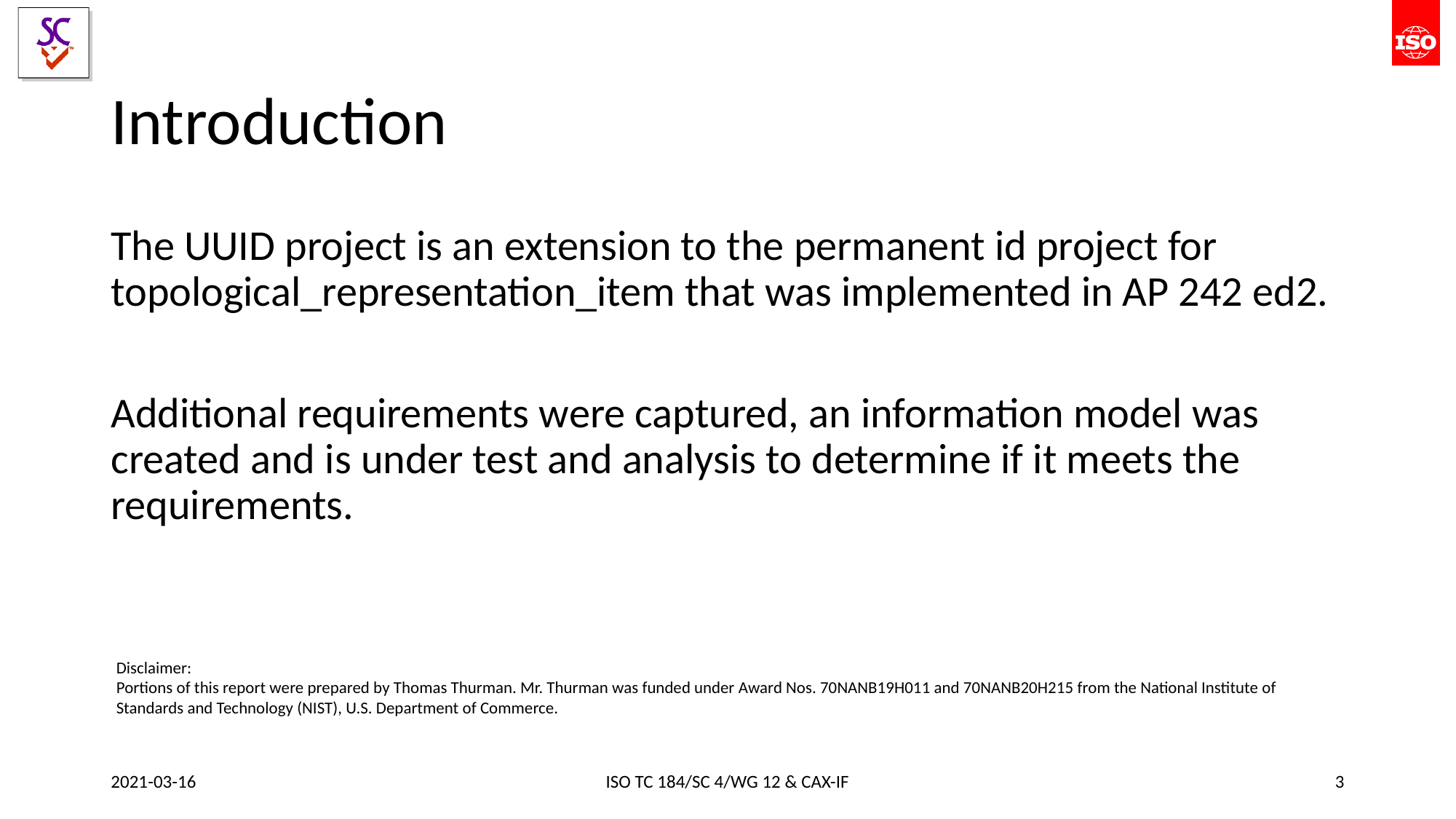

# Introduction
The UUID project is an extension to the permanent id project for topological_representation_item that was implemented in AP 242 ed2.

Additional requirements were captured, an information model was created and is under test and analysis to determine if it meets the requirements.
Disclaimer:
Portions of this report were prepared by Thomas Thurman. Mr. Thurman was funded under Award Nos. 70NANB19H011 and 70NANB20H215 from the National Institute of Standards and Technology (NIST), U.S. Department of Commerce.
2021-03-16
ISO TC 184/SC 4/WG 12 & CAX-IF
3